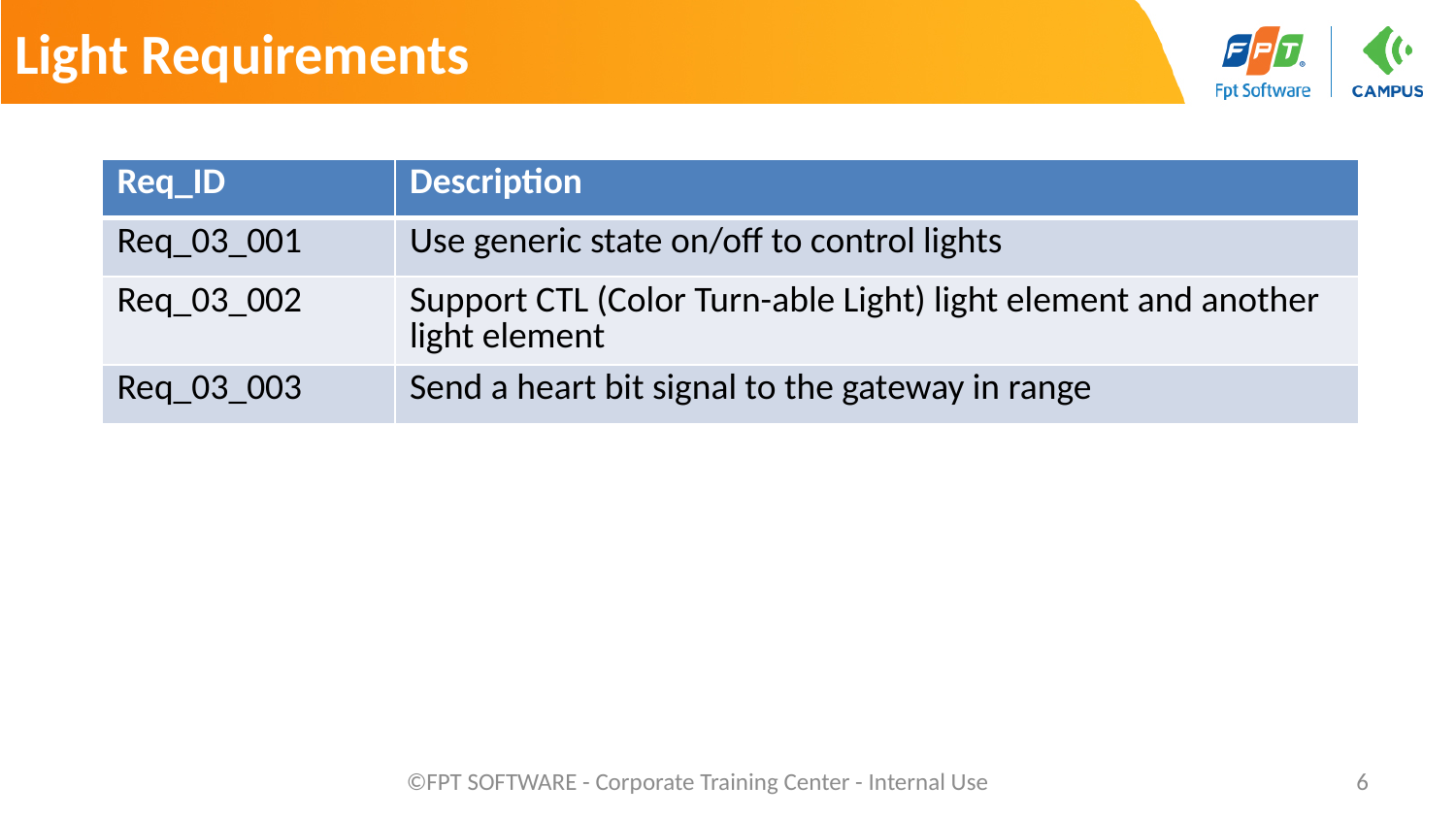

# Light Requirements
| Req\_ID | Description |
| --- | --- |
| Req\_03\_001 | Use generic state on/off to control lights |
| Req\_03\_002 | Support CTL (Color Turn-able Light) light element and another light element |
| Req\_03\_003 | Send a heart bit signal to the gateway in range |
©FPT SOFTWARE - Corporate Training Center - Internal Use
6